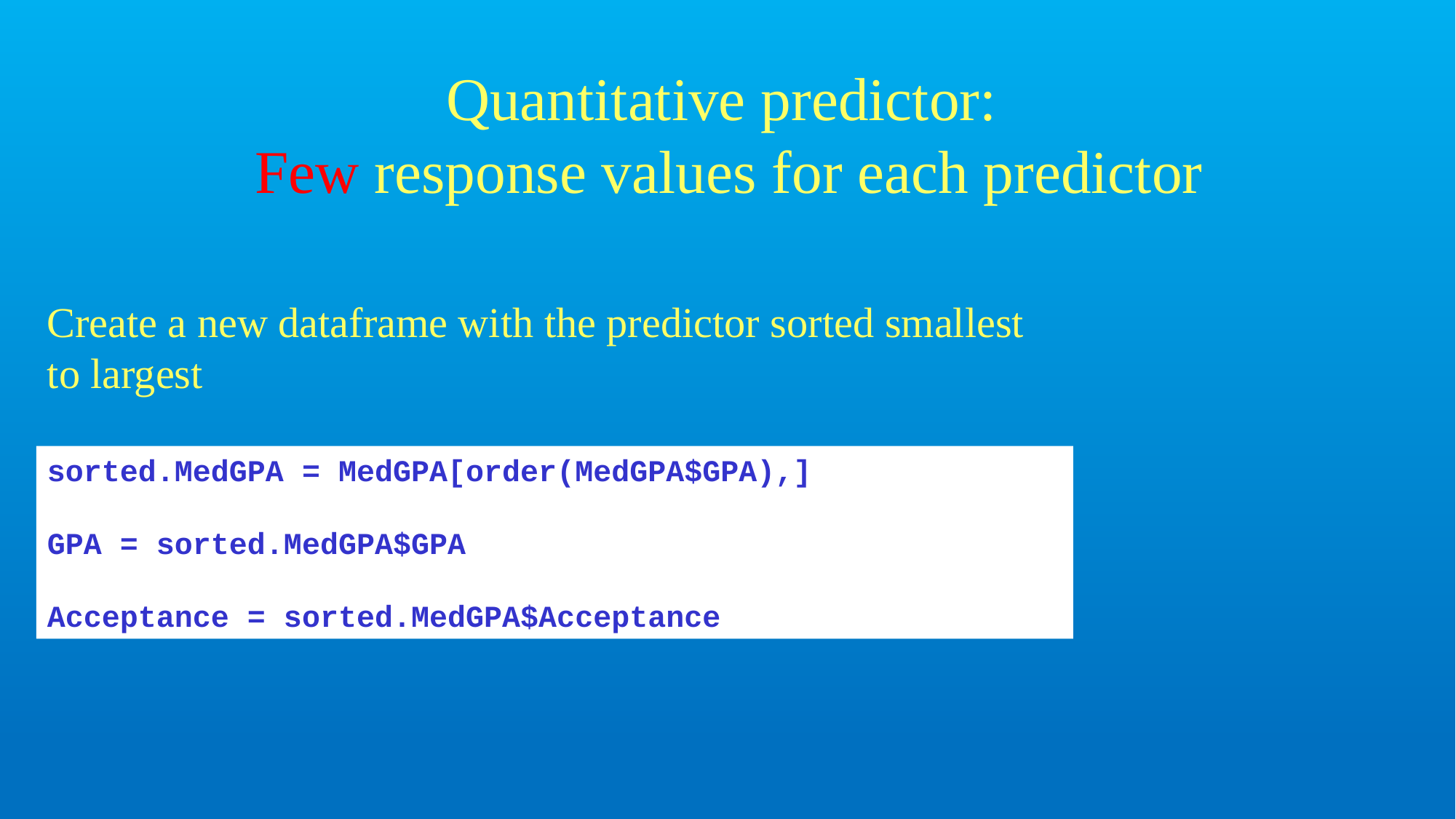

Quantitative predictor:
Few response values for each predictor
Create a new dataframe with the predictor sorted smallest to largest
sorted.MedGPA = MedGPA[order(MedGPA$GPA),]

GPA = sorted.MedGPA$GPA

Acceptance = sorted.MedGPA$Acceptance